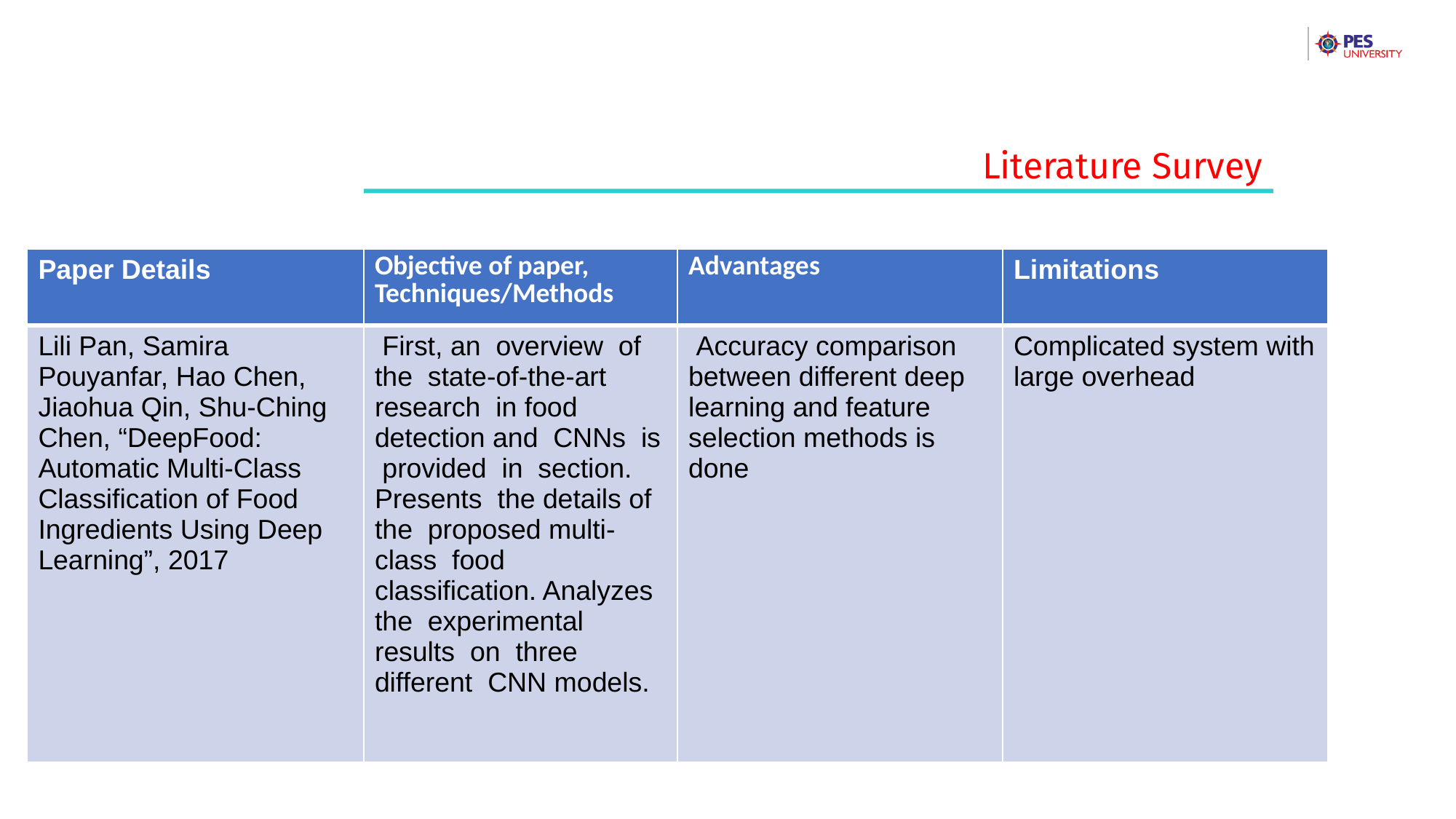

Literature Survey

| Paper Details | Objective of paper, Techniques/Methods | Advantages | Limitations |
| --- | --- | --- | --- |
| Lili Pan, Samira Pouyanfar, Hao Chen, Jiaohua Qin, Shu-Ching Chen, “DeepFood: Automatic Multi-Class Classification of Food Ingredients Using Deep Learning”, 2017 | First, an overview of the state-of-the-art research in food detection and CNNs is provided in section. Presents the details of the proposed multi-class food classification. Analyzes the experimental results on three different CNN models. | Accuracy comparison between different deep learning and feature selection methods is done | Complicated system with large overhead |